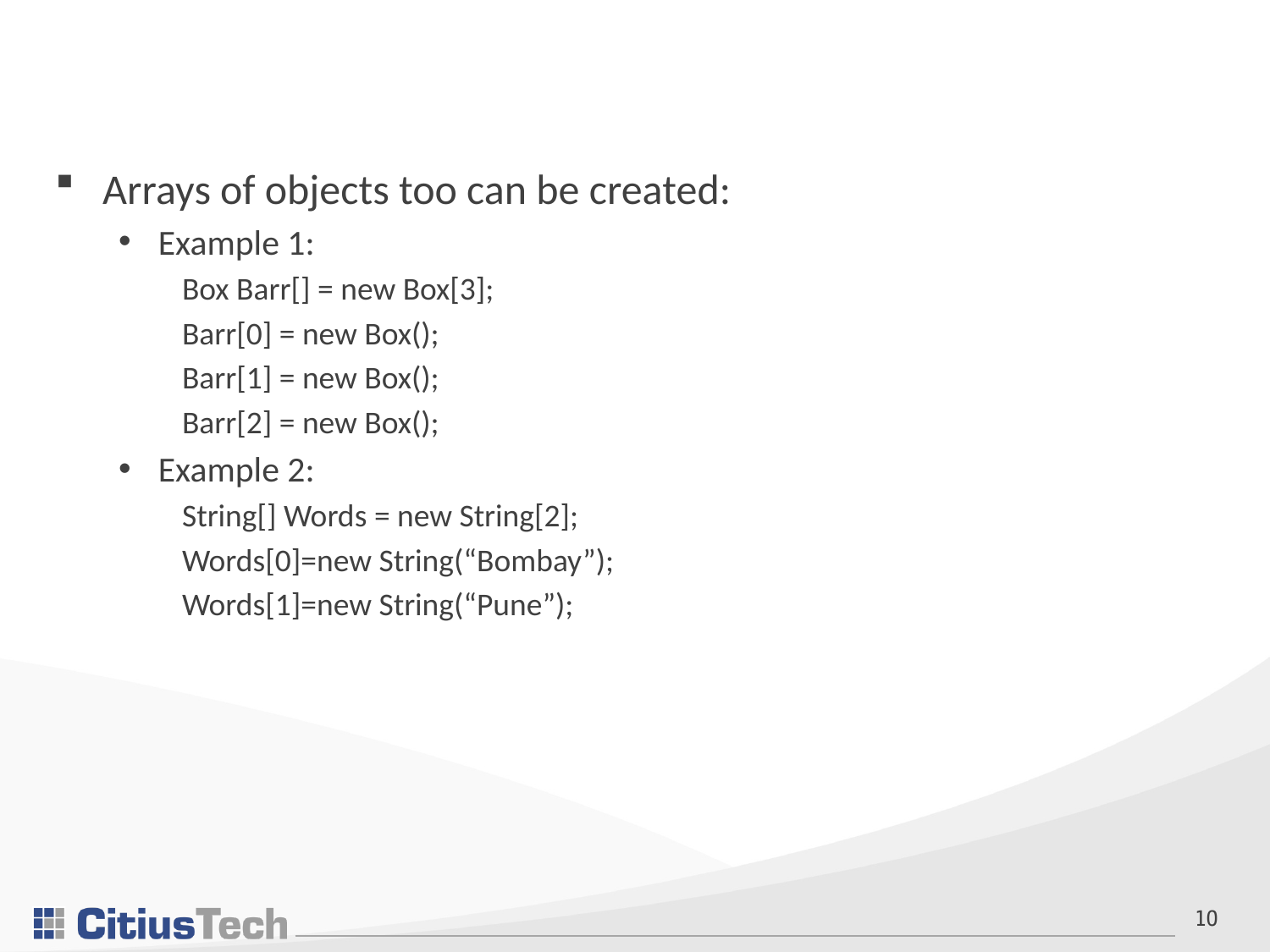

Arrays of objects too can be created:
Example 1:
Box Barr[] = new Box[3];
Barr[0] = new Box();
Barr[1] = new Box();
Barr[2] = new Box();
Example 2:
String[] Words = new String[2];
Words[0]=new String(“Bombay”);
Words[1]=new String(“Pune”);